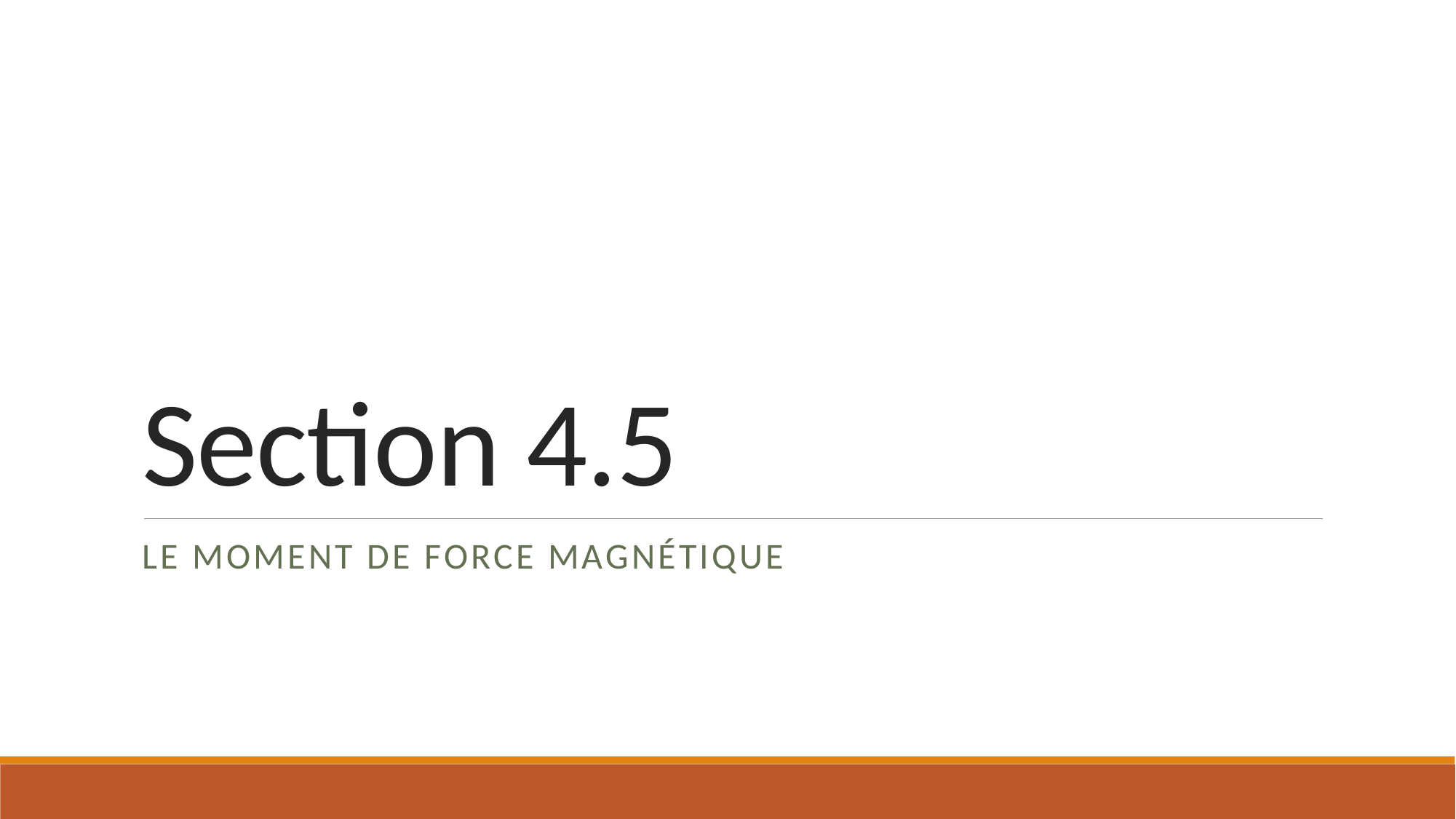

# Section 4.5
Le moment de force magnétique